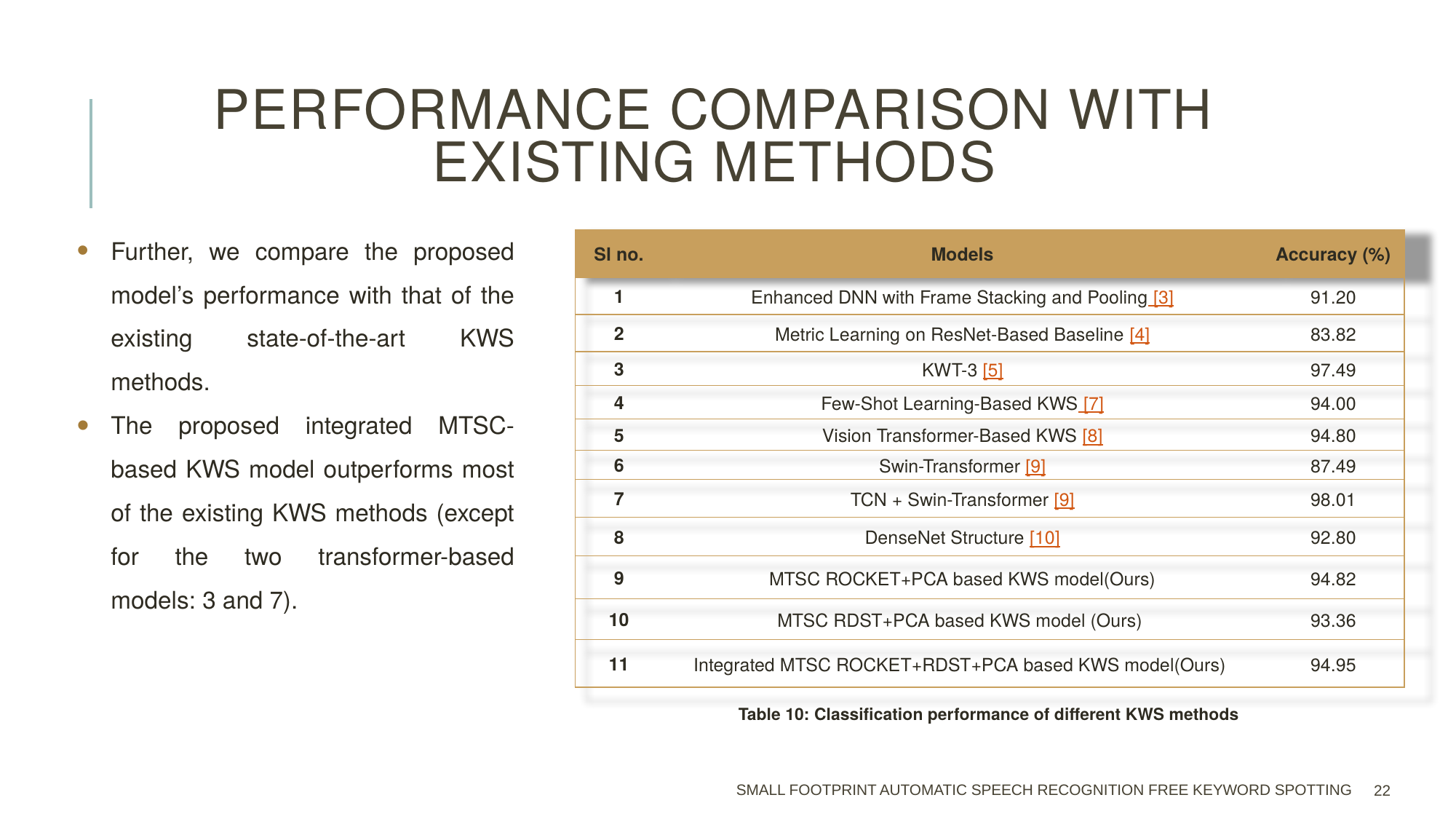

# Performance comparison with existing methods
Further, we compare the proposed model’s performance with that of the existing state-of-the-art KWS methods.
The proposed integrated MTSC-based KWS model outperforms most of the existing KWS methods (except for the two transformer-based models: 3 and 7).
| Sl no. | Models | Accuracy (%) |
| --- | --- | --- |
| 1 | Enhanced DNN with Frame Stacking and Pooling [3] | 91.20 |
| 2 | Metric Learning on ResNet-Based Baseline [4] | 83.82 |
| 3 | KWT-3 [5] | 97.49 |
| 4 | Few-Shot Learning-Based KWS [7] | 94.00 |
| 5 | Vision Transformer-Based KWS [8] | 94.80 |
| 6 | Swin-Transformer [9] | 87.49 |
| 7 | TCN + Swin-Transformer [9] | 98.01 |
| 8 | DenseNet Structure [10] | 92.80 |
| 9 | MTSC ROCKET+PCA based KWS model(Ours) | 94.82 |
| 10 | MTSC RDST+PCA based KWS model (Ours) | 93.36 |
| 11 | Integrated MTSC ROCKET+RDST+PCA based KWS model(Ours) | 94.95 |
Table 10: Classification performance of different KWS methods
Small footprint automatic speech recognition free keyword spotting
22